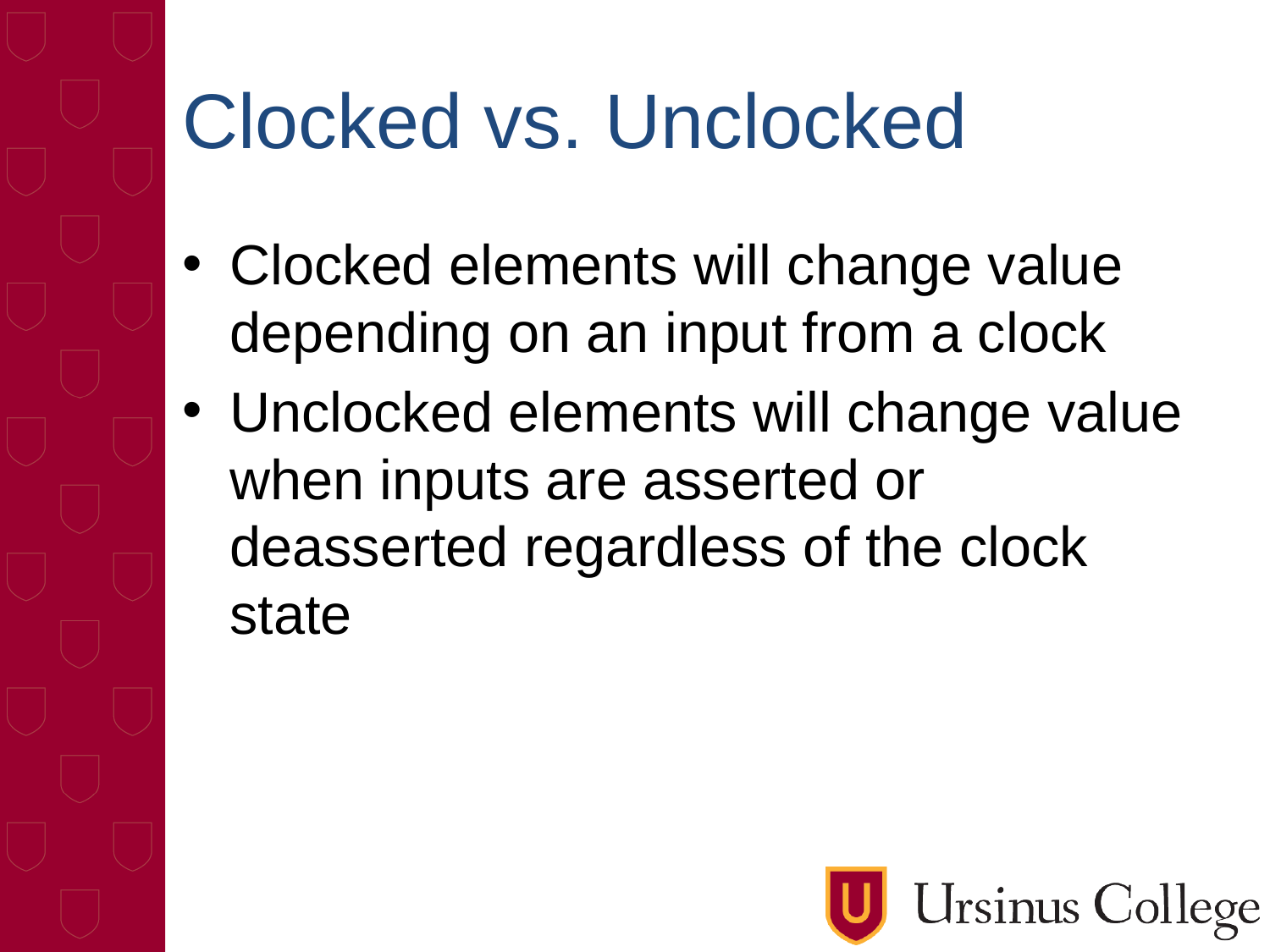

# Clocked vs. Unclocked
Clocked elements will change value depending on an input from a clock
Unclocked elements will change value when inputs are asserted or deasserted regardless of the clock state